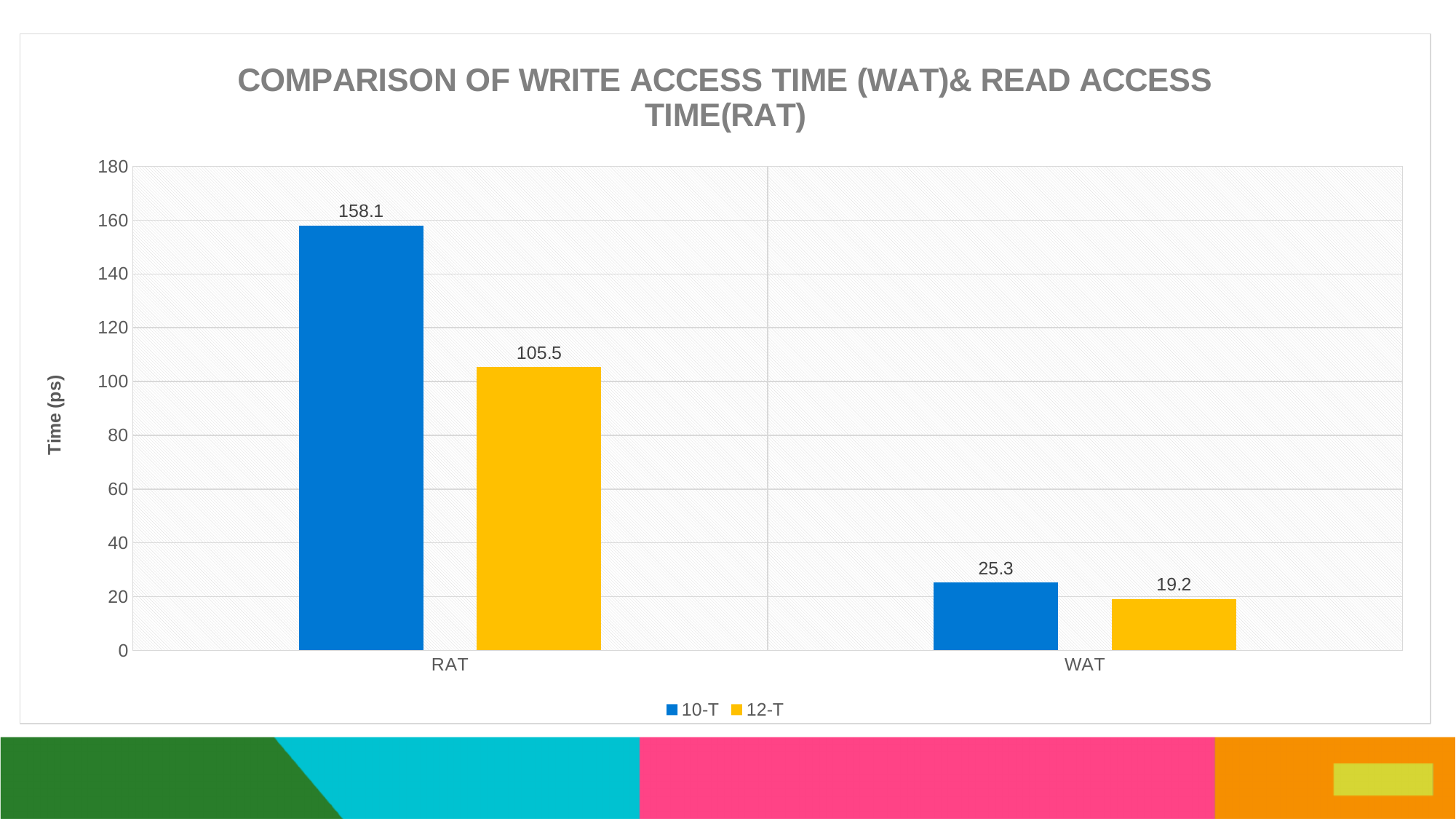

### Chart: COMPARISON OF WRITE ACCESS TIME (WAT)& READ ACCESS TIME(RAT)

| Category | 10-T | 12-T |
|---|---|---|
| RAT | 158.1 | 105.5 |
| WAT | 25.3 | 19.2 |